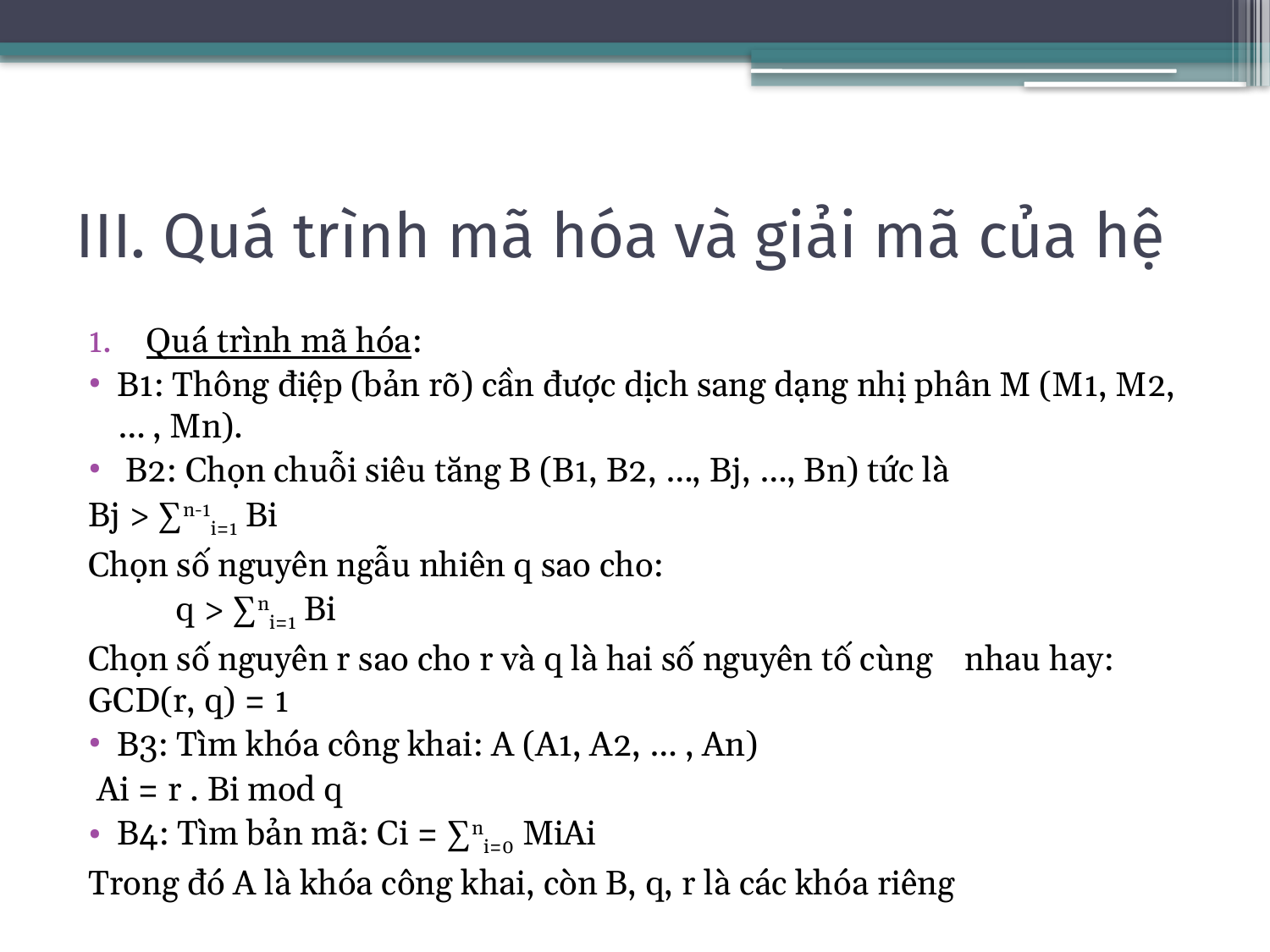

# III. Quá trình mã hóa và giải mã của hệ
Quá trình mã hóa:
B1: Thông điệp (bản rõ) cần được dịch sang dạng nhị phân M (M1, M2, … , Mn).
 B2: Chọn chuỗi siêu tăng B (B1, B2, …, Bj, …, Bn) tức là
		Bj > ∑n-1i=1 Bi
	Chọn số nguyên ngẫu nhiên q sao cho:
	 	q > ∑ni=1 Bi
	Chọn số nguyên r sao cho r và q là hai số nguyên tố cùng 	nhau hay: GCD(r, q) = 1
B3: Tìm khóa công khai: A (A1, A2, … , An)
	 Ai = r . Bi mod q
B4: Tìm bản mã: Ci = ∑ni=0 MiAi
Trong đó A là khóa công khai, còn B, q, r là các khóa riêng